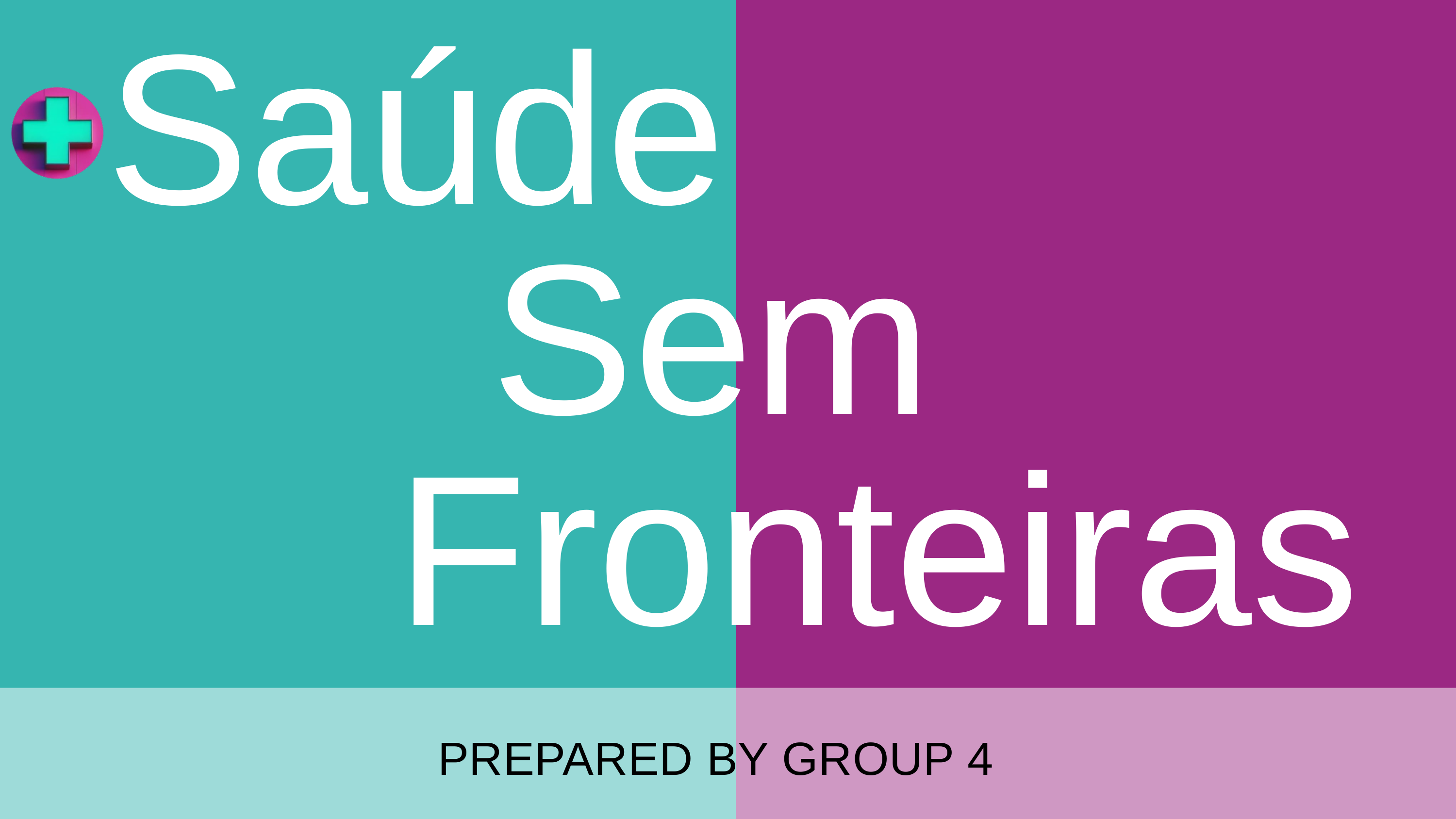

Saúde

Sem
 Fronteiras

PREPARED BY GROUP 4